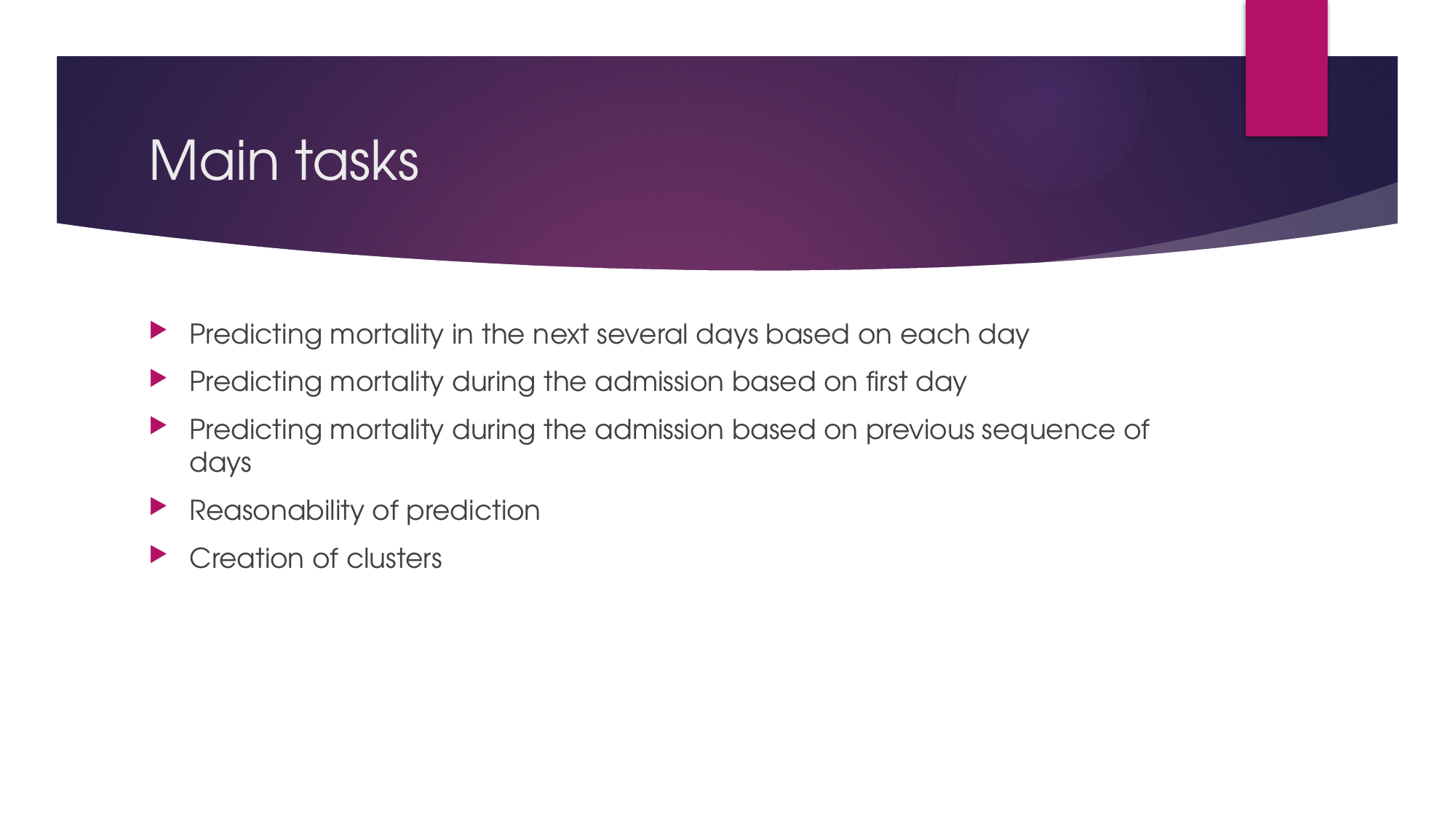

# Main tasks
Predicting mortality in the next several days based on each day
Predicting mortality during the admission based on first day
Predicting mortality during the admission based on previous sequence of days
Reasonability of prediction
Creation of clusters